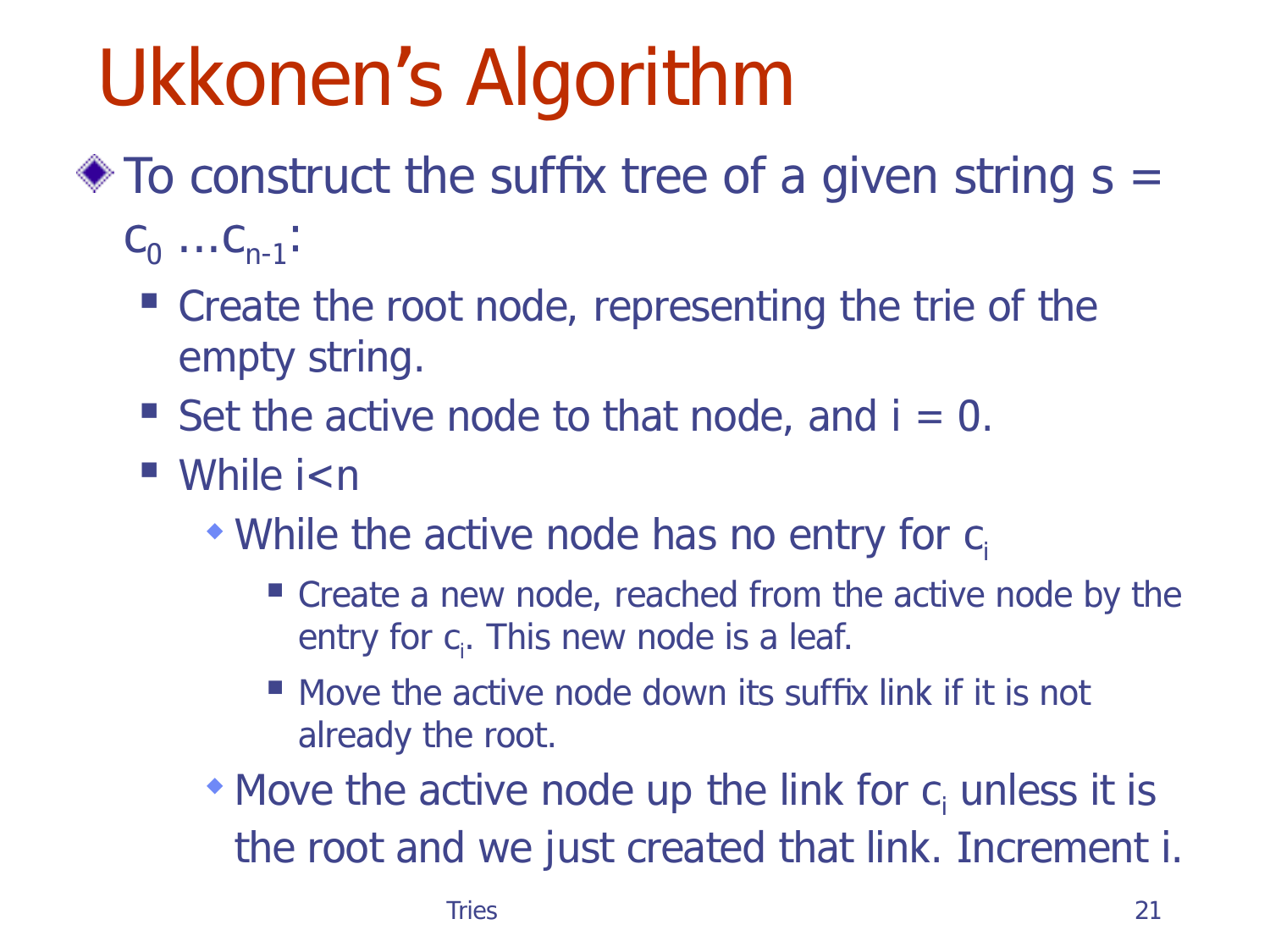

# Ukkonen’s Algorithm
To construct the sufﬁx tree of a given string s = c0 ...cn-1:
Create the root node, representing the trie of the empty string.
Set the active node to that node, and i = 0.
While i<n
While the active node has no entry for ci
Create a new node, reached from the active node by the entry for ci. This new node is a leaf.
Move the active node down its sufﬁx link if it is not already the root.
Move the active node up the link for ci unless it is the root and we just created that link. Increment i.

Tries
21